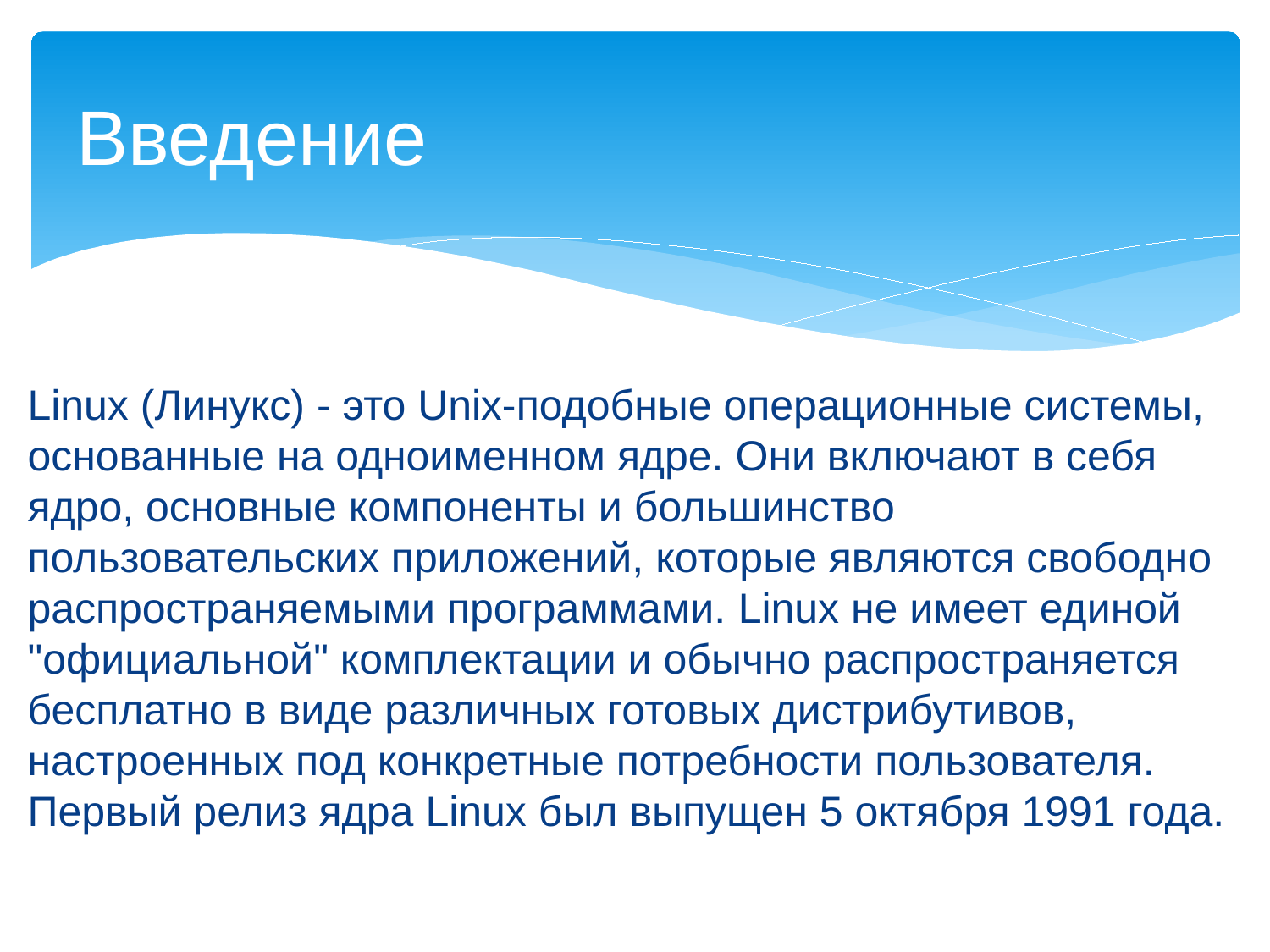

# Введение
Linux (Линукс) - это Unix-подобные операционные системы, основанные на одноименном ядре. Они включают в себя ядро, основные компоненты и большинство пользовательских приложений, которые являются свободно распространяемыми программами. Linux не имеет единой "официальной" комплектации и обычно распространяется бесплатно в виде различных готовых дистрибутивов, настроенных под конкретные потребности пользователя. Первый релиз ядра Linux был выпущен 5 октября 1991 года.